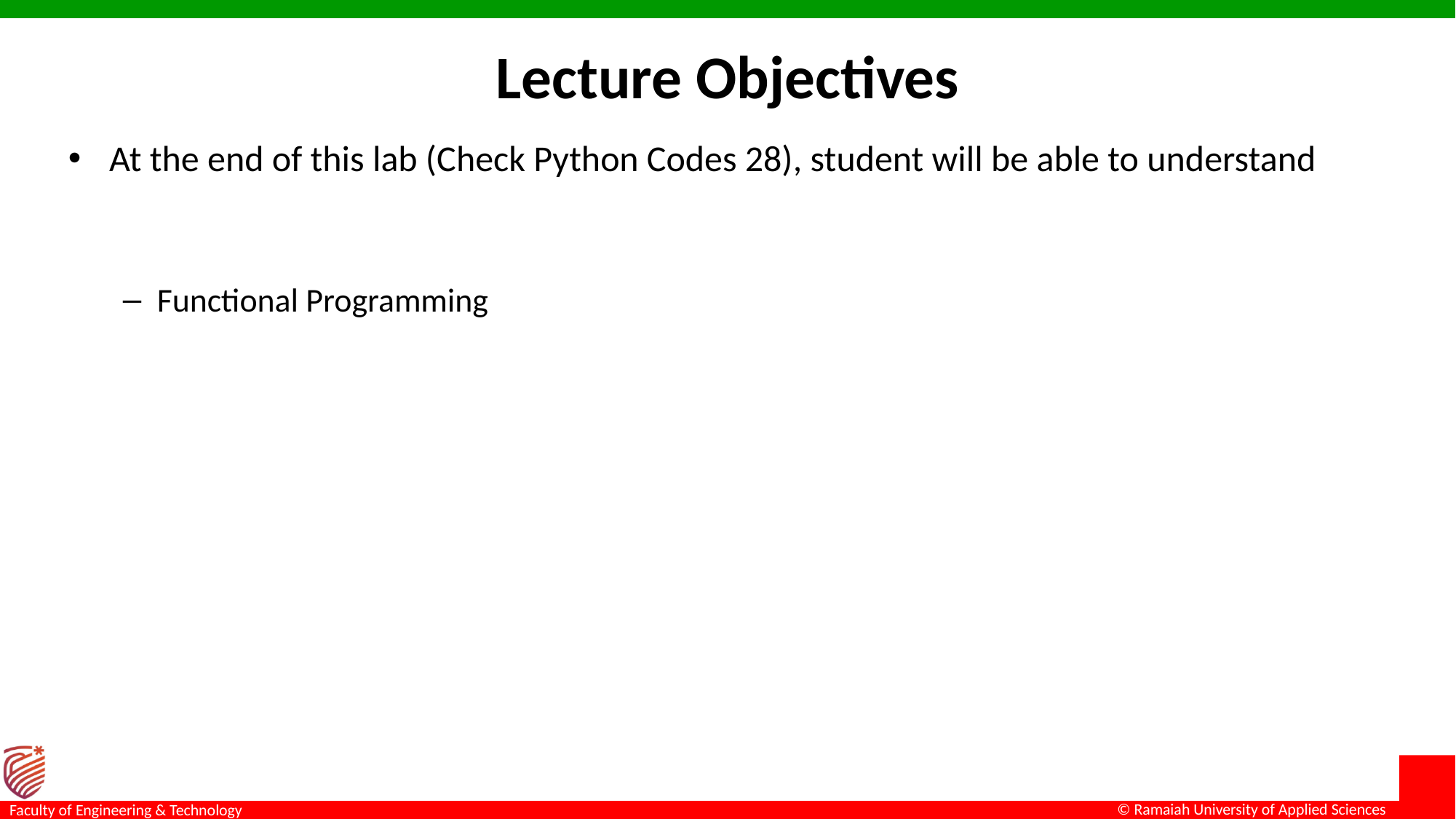

# Lecture Objectives
At the end of this lab (Check Python Codes 28), student will be able to understand

Functional Programming